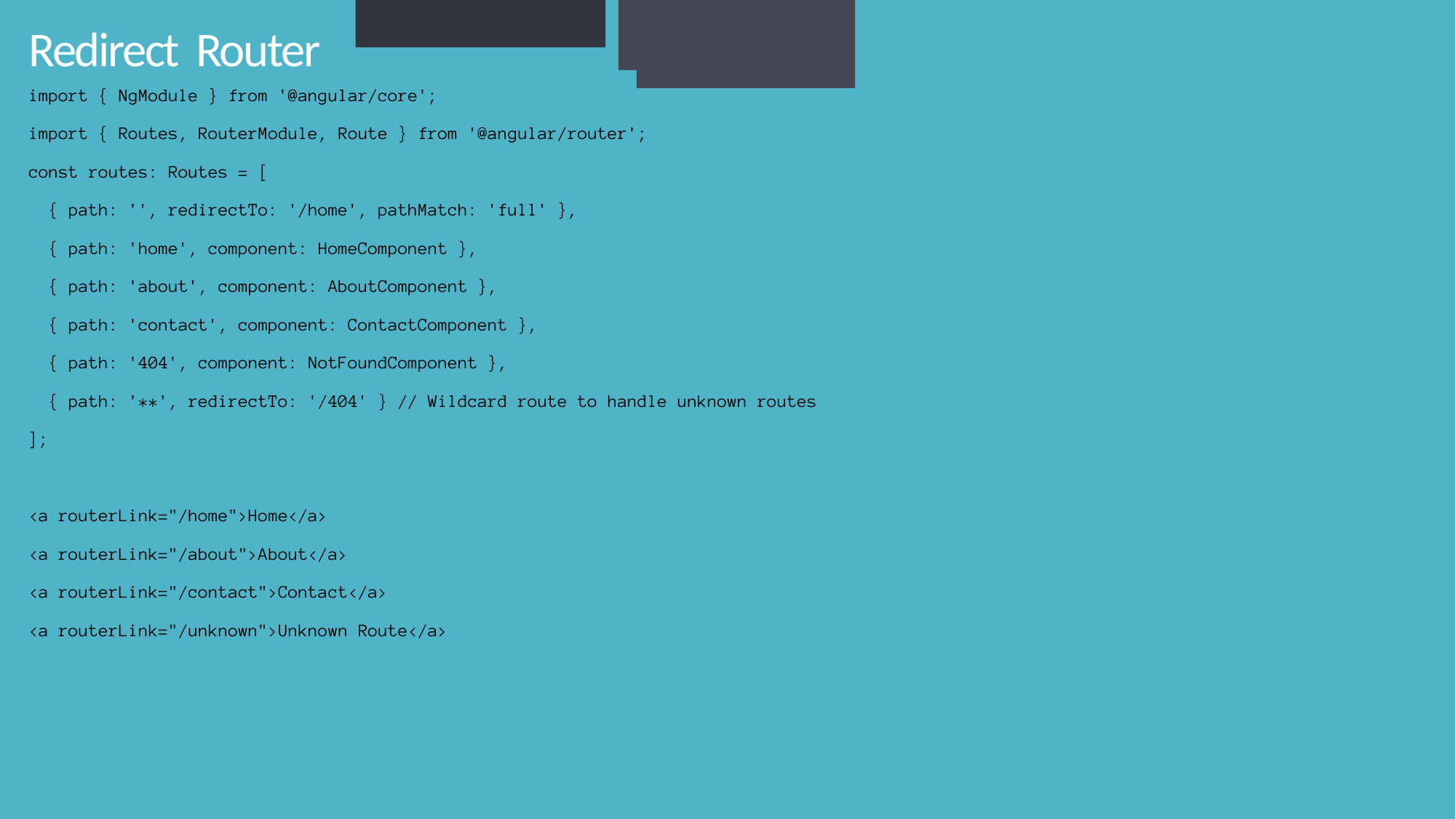

HTTP and Observables in angular

<router-outlet></router-outlet>

# Redirect  Router

<router-outlet></router-outlet>

import { NgModule } from '@angular/core';
import { Routes, RouterModule, Route } from '@angular/router';
const routes: Routes = [
  { path: '', redirectTo: '/home', pathMatch: 'full' },
  { path: 'home', component: HomeComponent },
  { path: 'about', component: AboutComponent },
  { path: 'contact', component: ContactComponent },
  { path: '404', component: NotFoundComponent },
  { path: '**', redirectTo: '/404' } // Wildcard route to handle unknown routes
];

<a routerLink="/home">Home</a>
<a routerLink="/about">About</a>
<a routerLink="/contact">Contact</a>
<a routerLink="/unknown">Unknown Route</a>